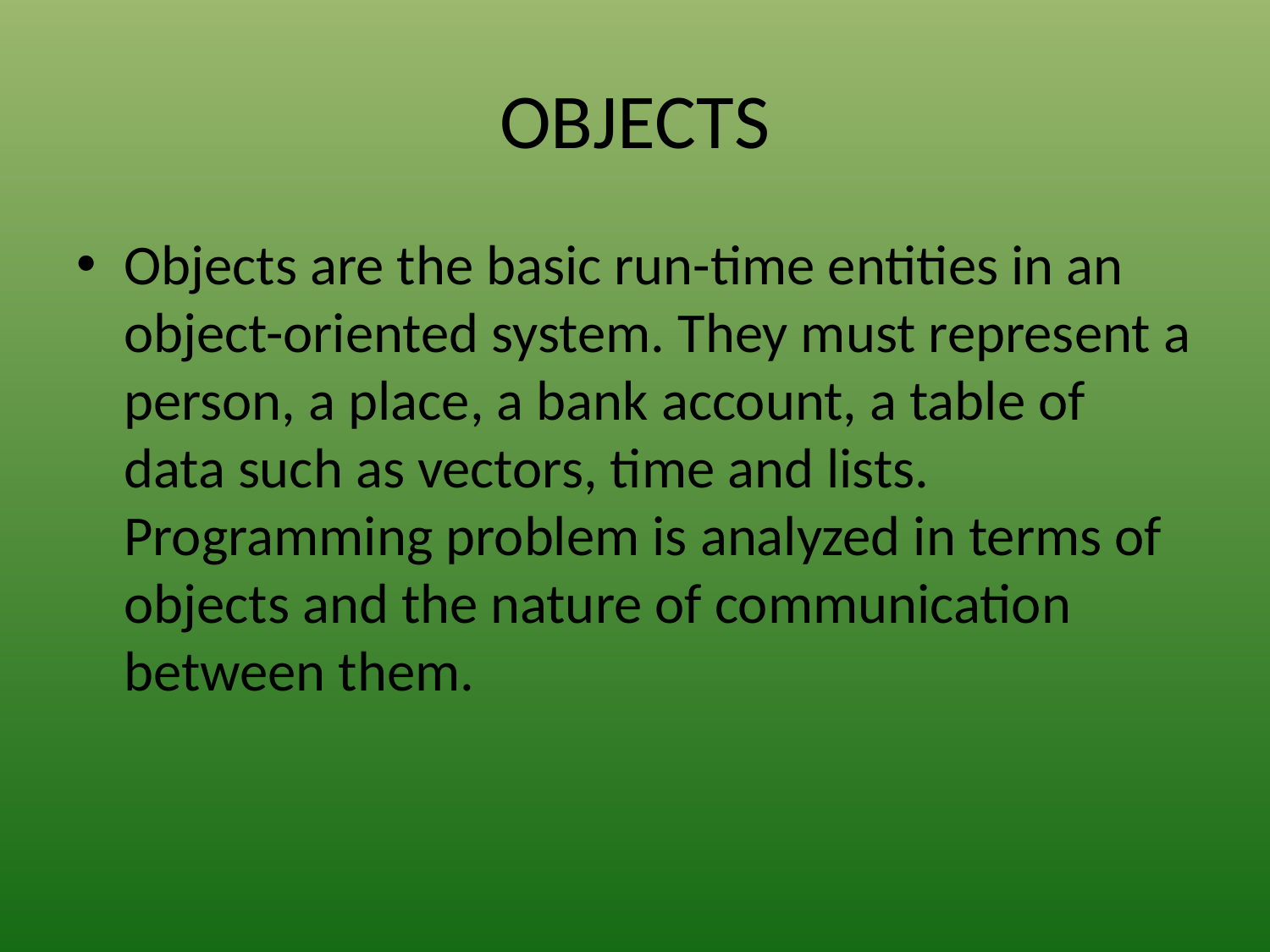

# OBJECTS
Objects are the basic run-time entities in an object-oriented system. They must represent a person, a place, a bank account, a table of data such as vectors, time and lists. Programming problem is analyzed in terms of objects and the nature of communication between them.